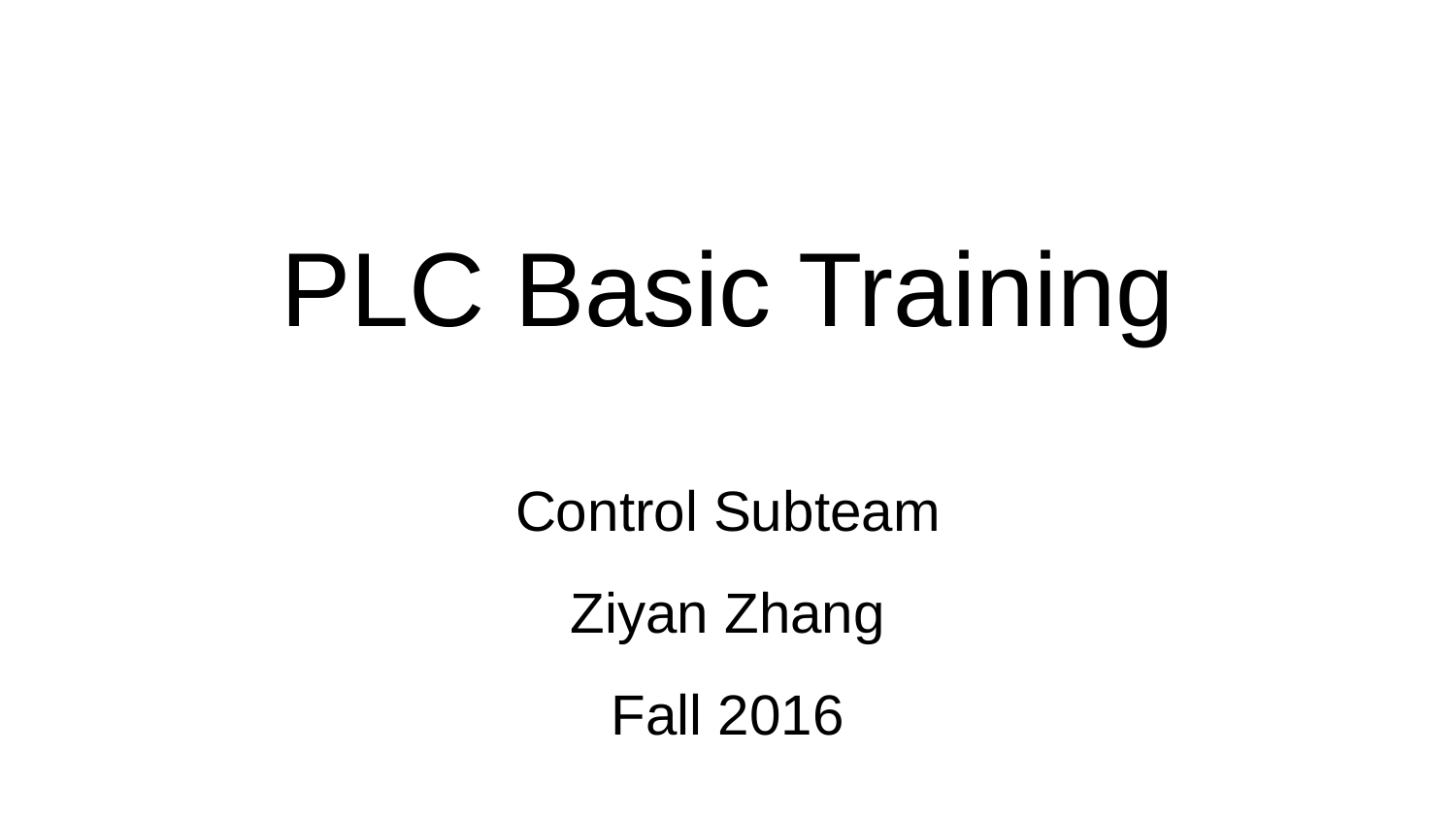

# PLC Basic Training
Control Subteam
Ziyan Zhang
Fall 2016